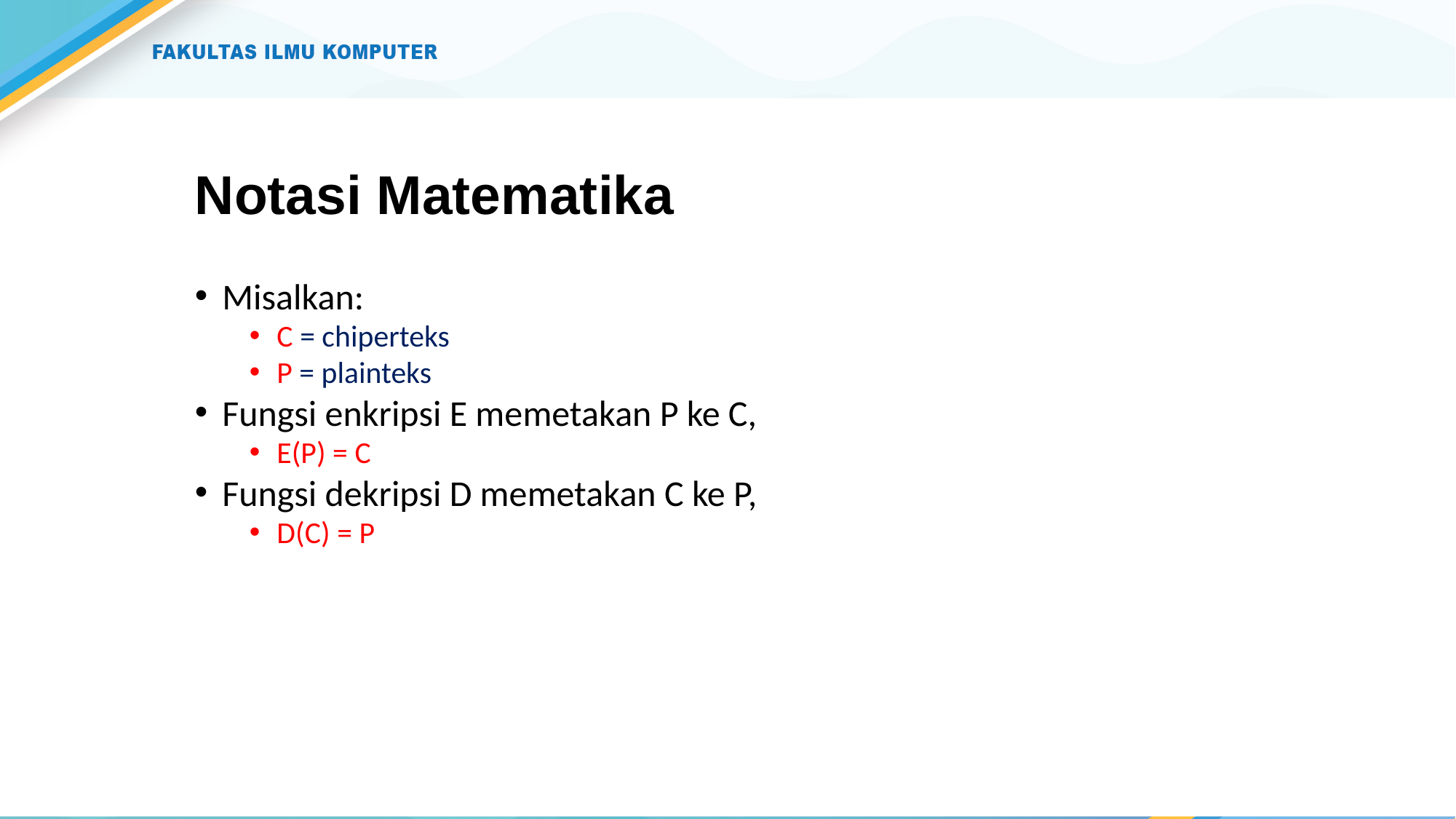

# Notasi Matematika
Misalkan:
C = chiperteks
P = plainteks
Fungsi enkripsi E memetakan P ke C,
E(P) = C
Fungsi dekripsi D memetakan C ke P,
D(C) = P